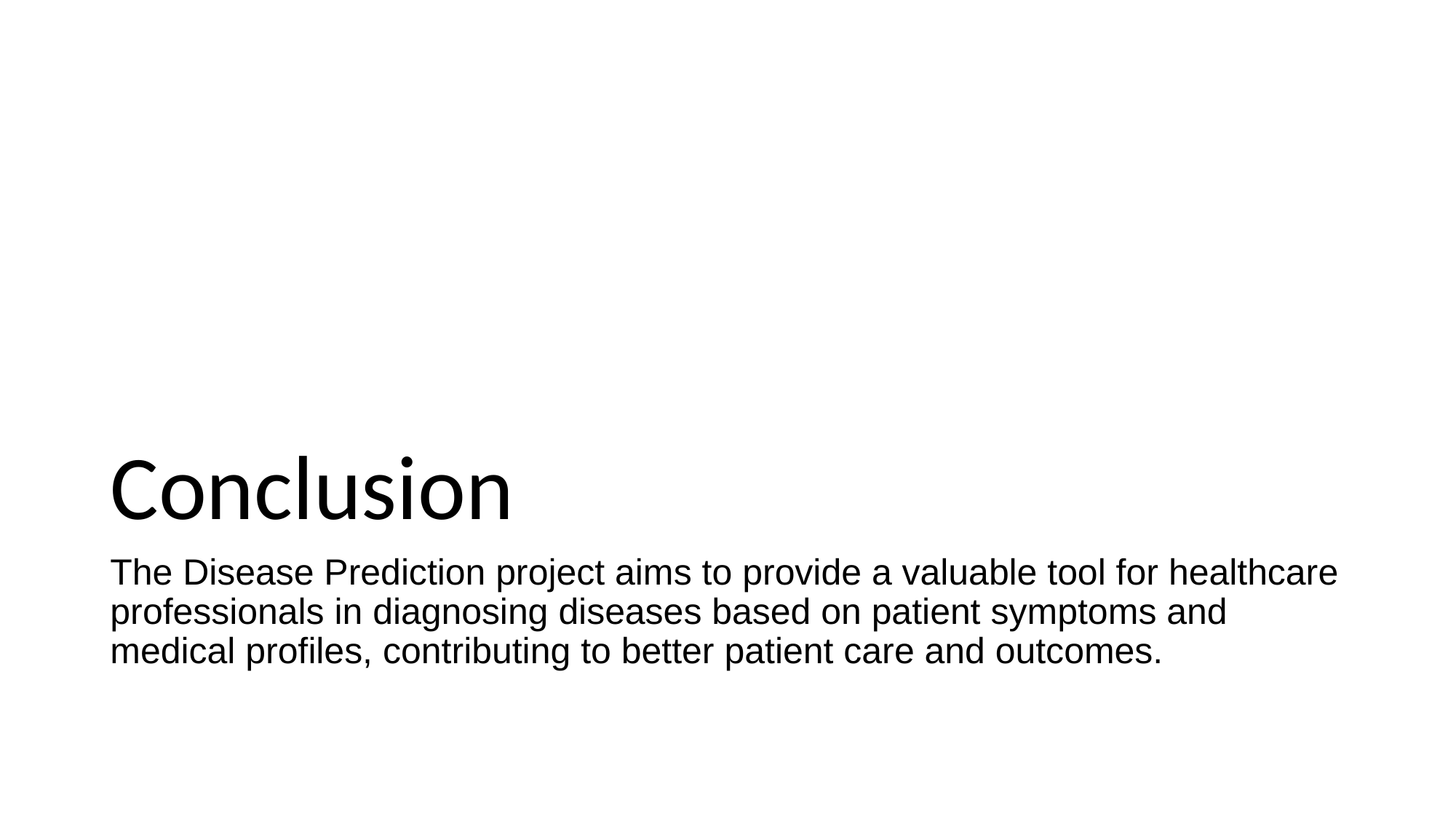

# Conclusion
The Disease Prediction project aims to provide a valuable tool for healthcare professionals in diagnosing diseases based on patient symptoms and medical profiles, contributing to better patient care and outcomes.